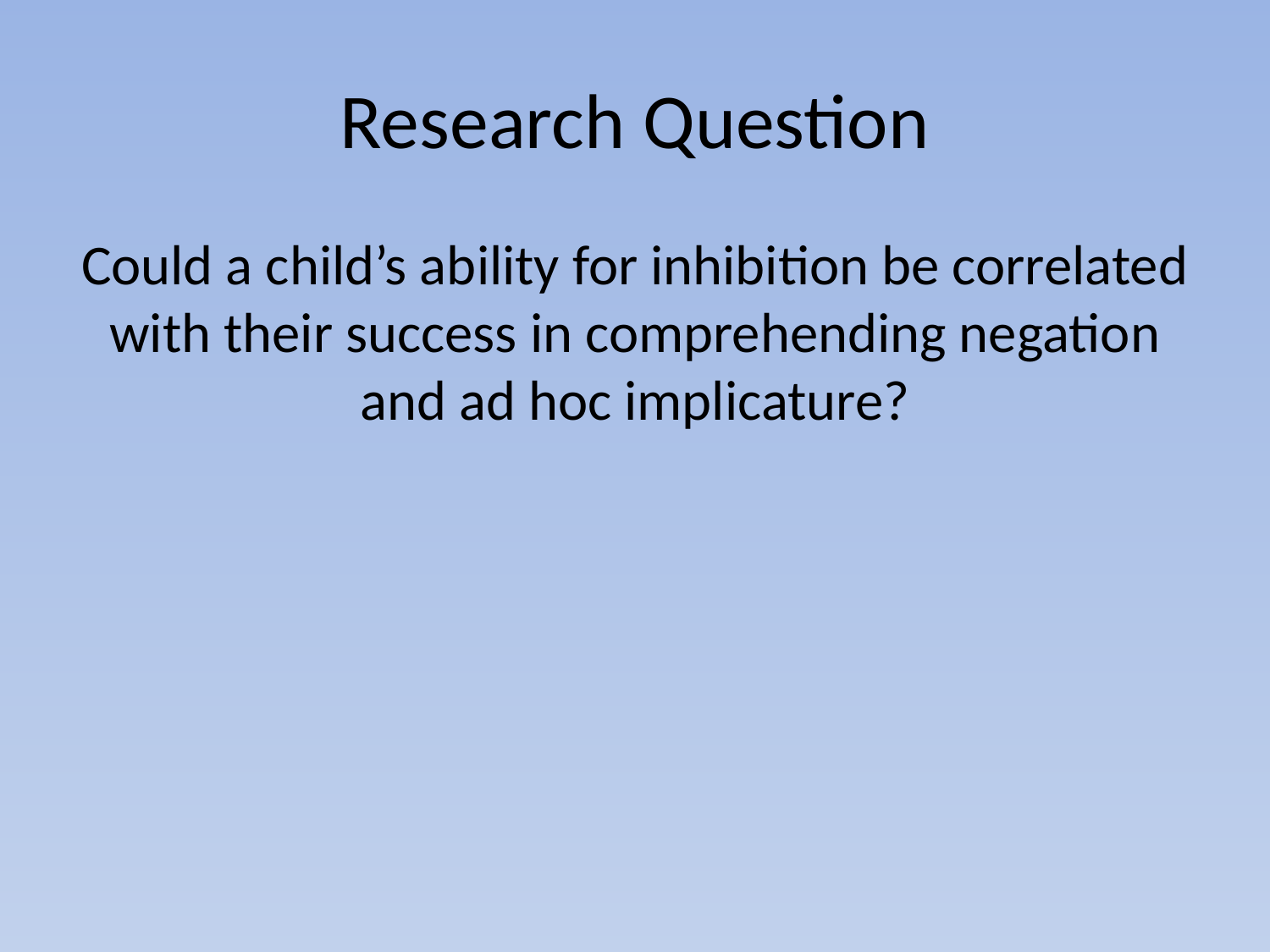

# Research Question
Could a child’s ability for inhibition be correlated with their success in comprehending negation and ad hoc implicature?